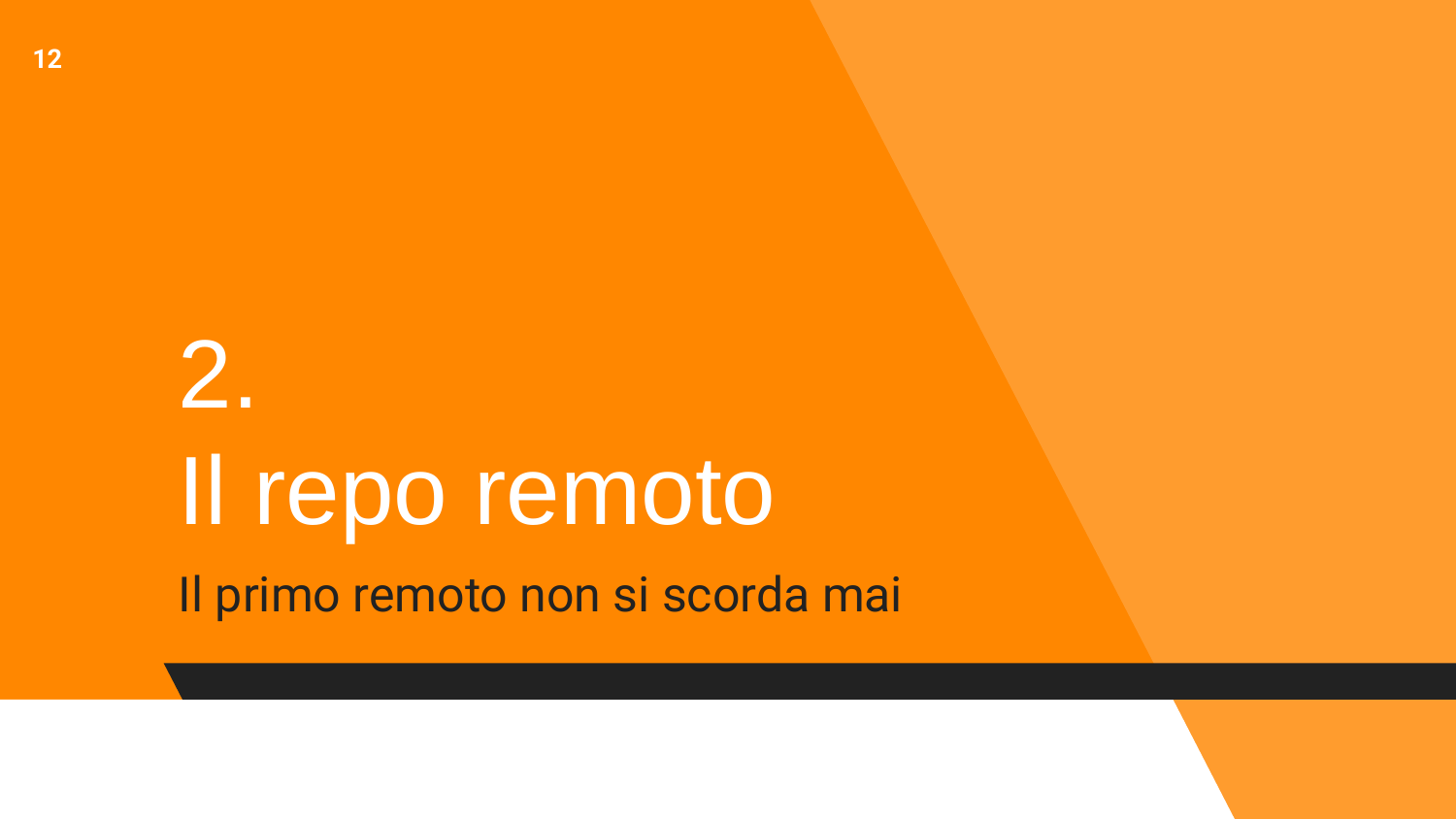

12
# 2.
Il repo remoto
Il primo remoto non si scorda mai